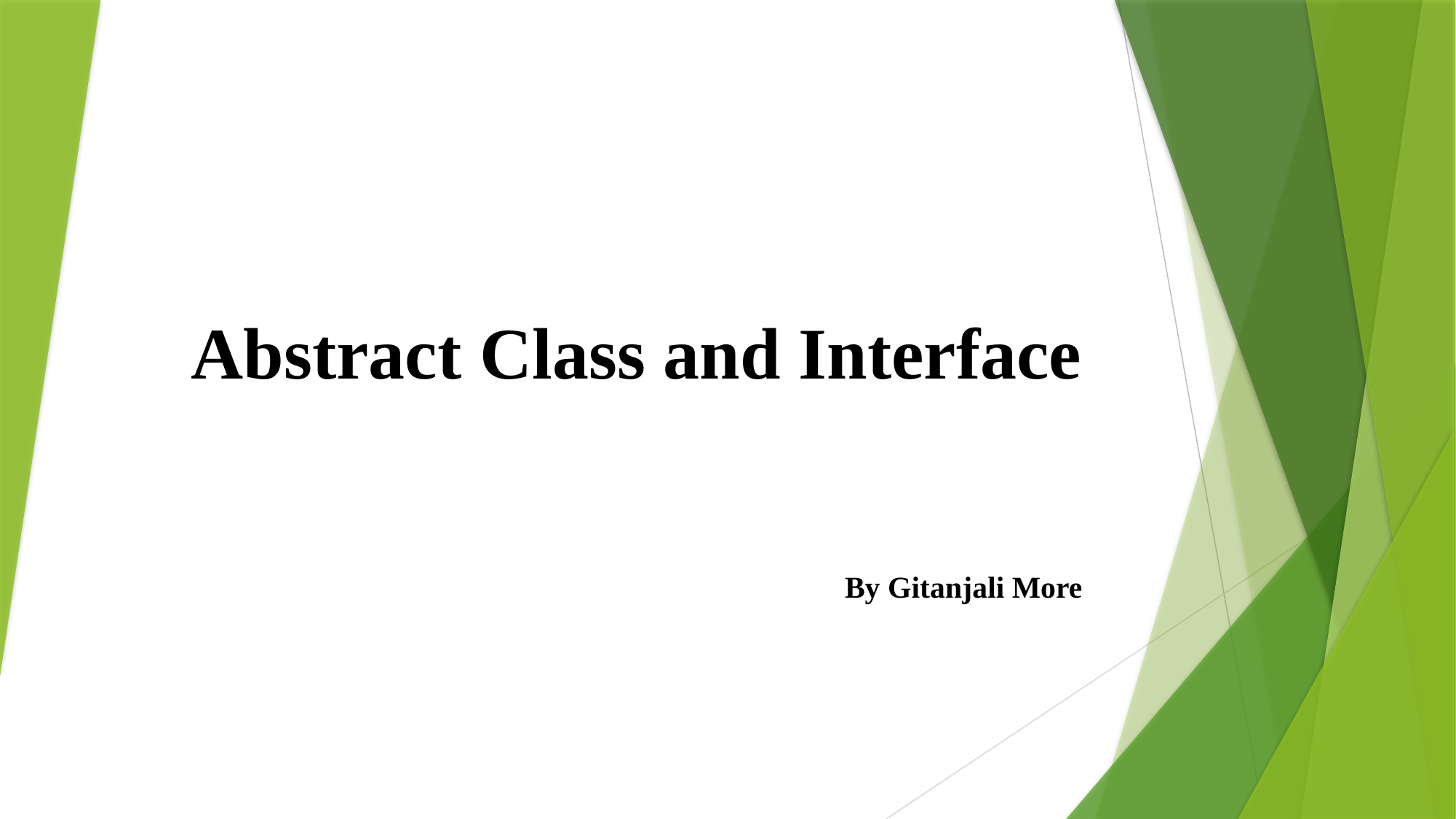

# Abstract Class and Interface By Gitanjali More